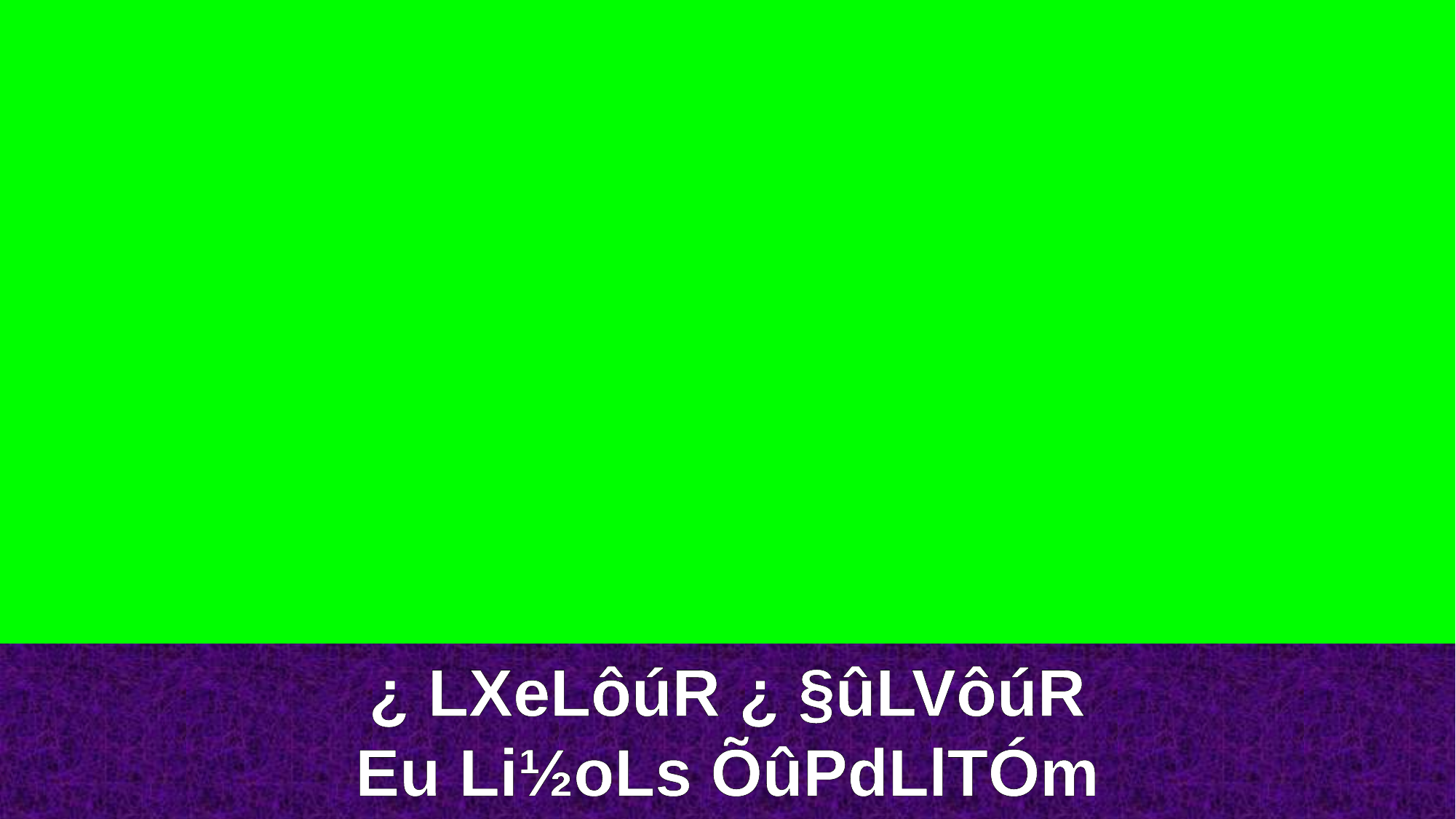

¿ LXeLôúR ¿ §ûLVôúR
Eu Li½oLs ÕûPdLlTÓm